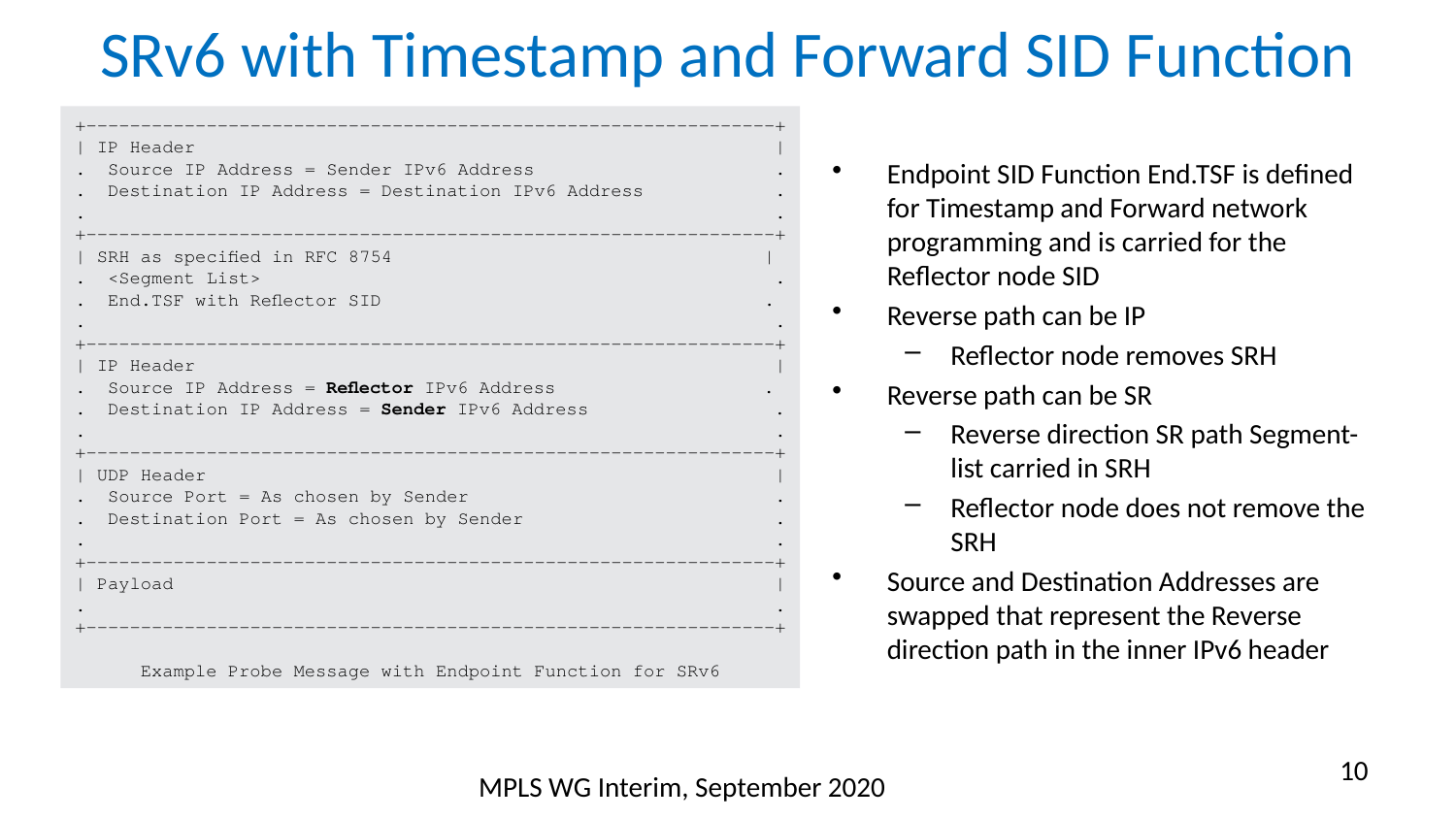

# SRv6 with Timestamp and Forward SID Function
+---------------------------------------------------------------+
| IP Header                                                     |
.  Source IP Address = Sender IPv6 Address                      .
.  Destination IP Address = Destination IPv6 Address            .
.                                                               .
+---------------------------------------------------------------+
| SRH as specified in RFC 8754                                  |
.  <Segment List>                                               .
.  End.TSF with Reflector SID                                   .
.                                                               .
+---------------------------------------------------------------+
| IP Header                                                     |
.  Source IP Address = Reflector IPv6 Address                   .
.  Destination IP Address = Sender IPv6 Address                 .
.                                                               .
+---------------------------------------------------------------+
| UDP Header                                                    |
.  Source Port = As chosen by Sender                            .
.  Destination Port = As chosen by Sender                       .
.                                                               .
+---------------------------------------------------------------+
| Payload                                                       |
.                                                               .
+---------------------------------------------------------------+

      Example Probe Message with Endpoint Function for SRv6
Endpoint SID Function End.TSF is defined for Timestamp and Forward network programming and is carried for the Reflector node SID
Reverse path can be IP
Reflector node removes SRH
Reverse path can be SR
Reverse direction SR path Segment-list carried in SRH
Reflector node does not remove the SRH
Source and Destination Addresses are swapped that represent the Reverse direction path in the inner IPv6 header

10
MPLS WG Interim, September 2020